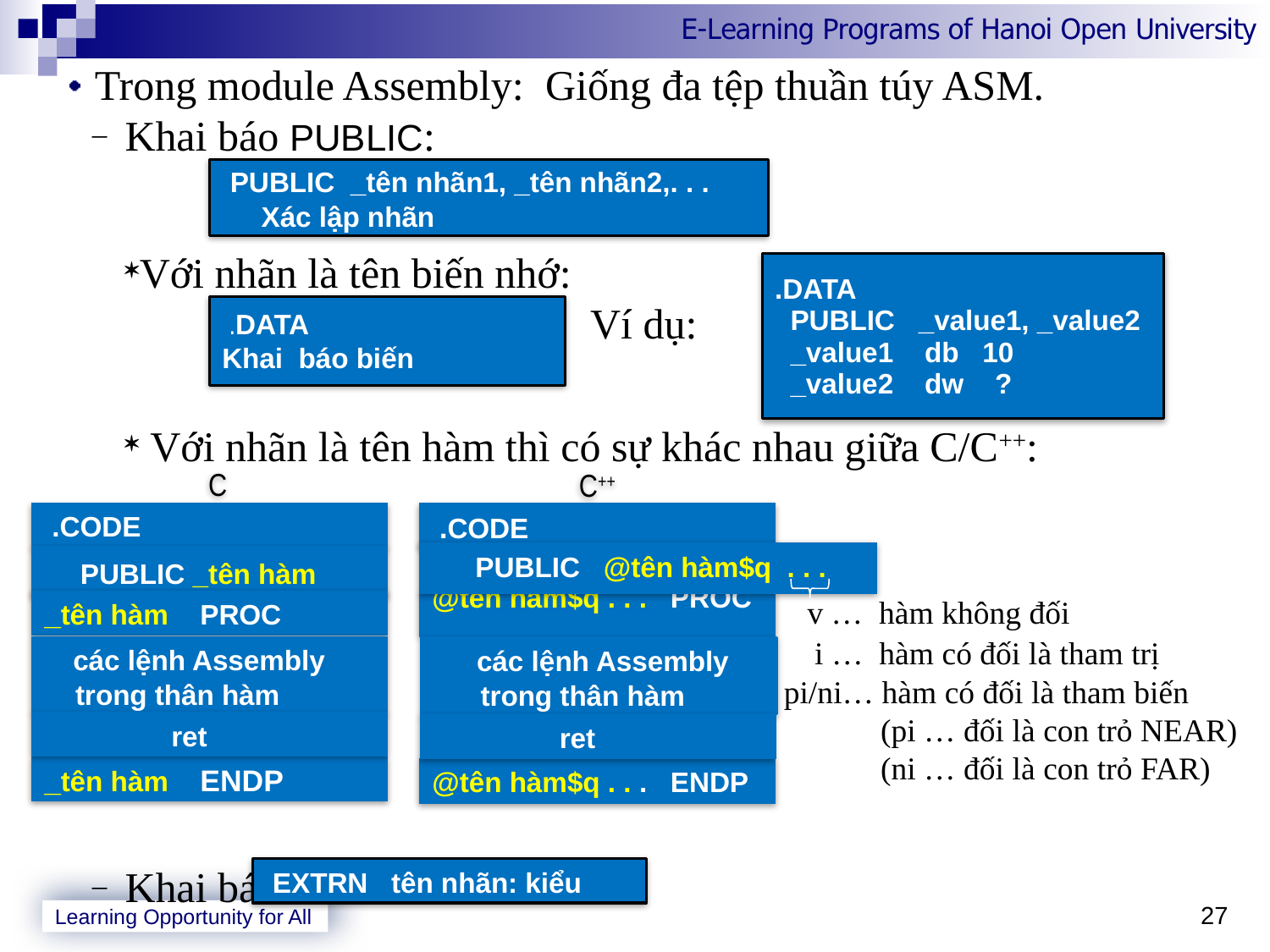

Trong module Assembly:  Giống đa tệp thuần túy ASM.
Khai báo PUBLIC:

Với nhãn là tên biến nhớ:
                                            Ví dụ:

 Với nhãn là tên hàm thì có sự khác nhau giữa C/C++:

Khai báo EXTRN:

                               ến

 PUBLIC  _tên nhãn1, _tên nhãn2,. . .
     Xác lập nhãn
.DATA
  PUBLIC   _value1, _value2
  _value1    db   10
  _value2    dw    ?
 .DATA
Khai  báo biến
C
C++
 .CODE
 .CODE
      PUBLIC   @tên hàm$q  . . .
     PUBLIC _tên hàm

v …  hàm không đối
_tên hàm    PROC
@tên hàm$q . . .   PROC
i …  hàm có đối là tham trị
    các lệnh Assembly
    trong thân hàm
      các lệnh Assembly
      trong thân hàm
pi/ni… hàm có đối là tham biến
            (pi … đối là con trỏ NEAR)
            (ni … đối là con trỏ FAR)
	ret
	ret
_tên hàm    ENDP
@tên hàm$q . . .   ENDP
 EXTRN   tên nhãn: kiểu
27